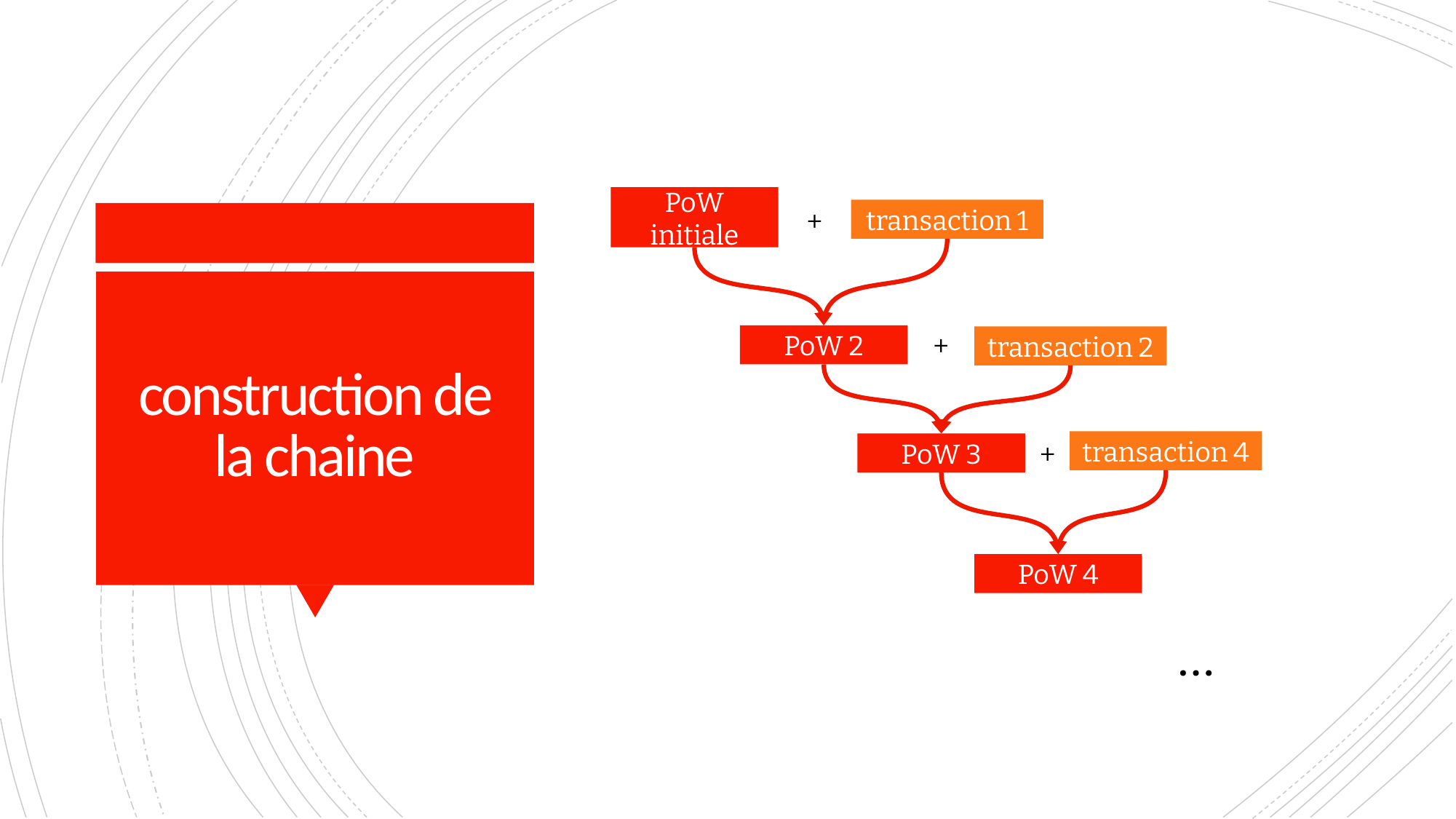

PoW initiale
+
transaction 1
# construction de la chaine
+
PoW 2
transaction 2
+
transaction 4
PoW 3
PoW 4
…